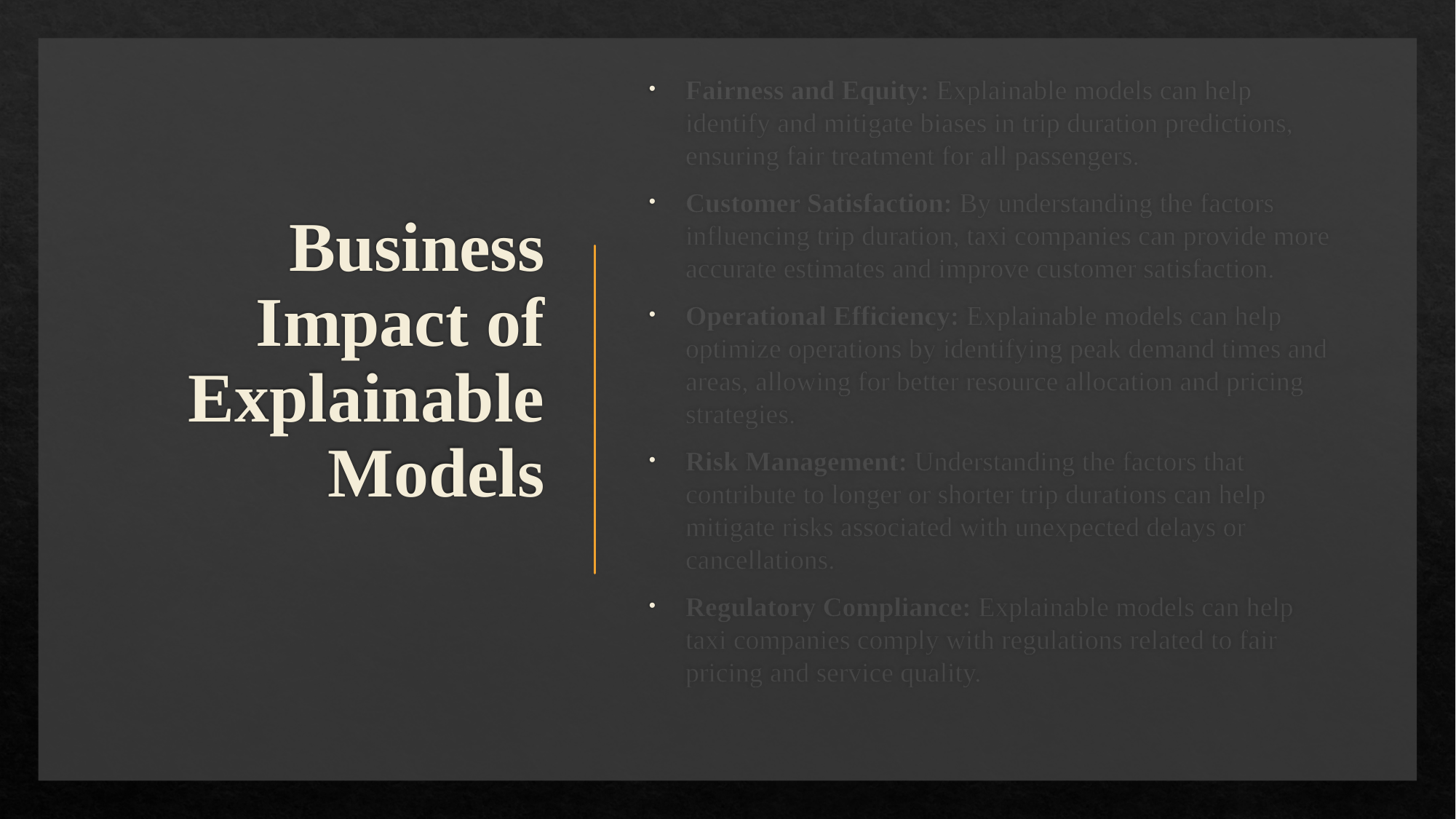

# Business Impact of Explainable Models
Fairness and Equity: Explainable models can help identify and mitigate biases in trip duration predictions, ensuring fair treatment for all passengers.
Customer Satisfaction: By understanding the factors influencing trip duration, taxi companies can provide more accurate estimates and improve customer satisfaction.
Operational Efficiency: Explainable models can help optimize operations by identifying peak demand times and areas, allowing for better resource allocation and pricing strategies.
Risk Management: Understanding the factors that contribute to longer or shorter trip durations can help mitigate risks associated with unexpected delays or cancellations.
Regulatory Compliance: Explainable models can help taxi companies comply with regulations related to fair pricing and service quality.